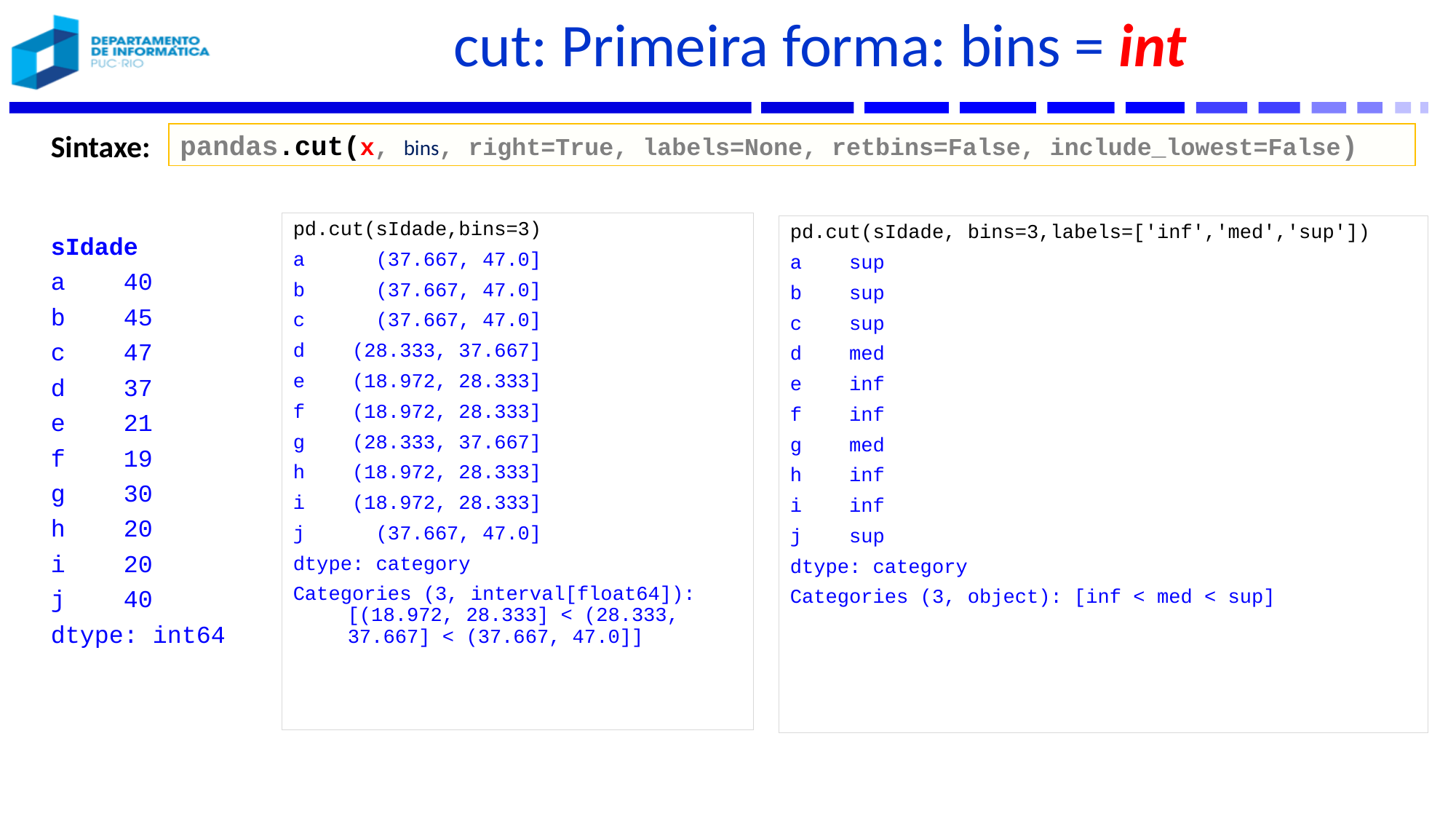

# cut: Primeira forma: bins = int
Sintaxe:
pandas.cut(x, bins, right=True, labels=None, retbins=False, include_lowest=False)
pd.cut(sIdade,bins=3)
a      (37.667, 47.0]
b      (37.667, 47.0]
c      (37.667, 47.0]
d    (28.333, 37.667]
e    (18.972, 28.333]
f    (18.972, 28.333]
g    (28.333, 37.667]
h    (18.972, 28.333]
i    (18.972, 28.333]
j      (37.667, 47.0]
dtype: category
Categories (3, interval[float64]): [(18.972, 28.333] < (28.333, 37.667] < (37.667, 47.0]]
pd.cut(sIdade, bins=3,labels=['inf','med','sup'])
a    sup
b    sup
c    sup
d    med
e    inf
f    inf
g    med
h    inf
i    inf
j    sup
dtype: category
Categories (3, object): [inf < med < sup]
sIdade
a    40
b    45
c    47
d    37
e    21
f    19
g    30
h    20
i    20
j    40
dtype: int64